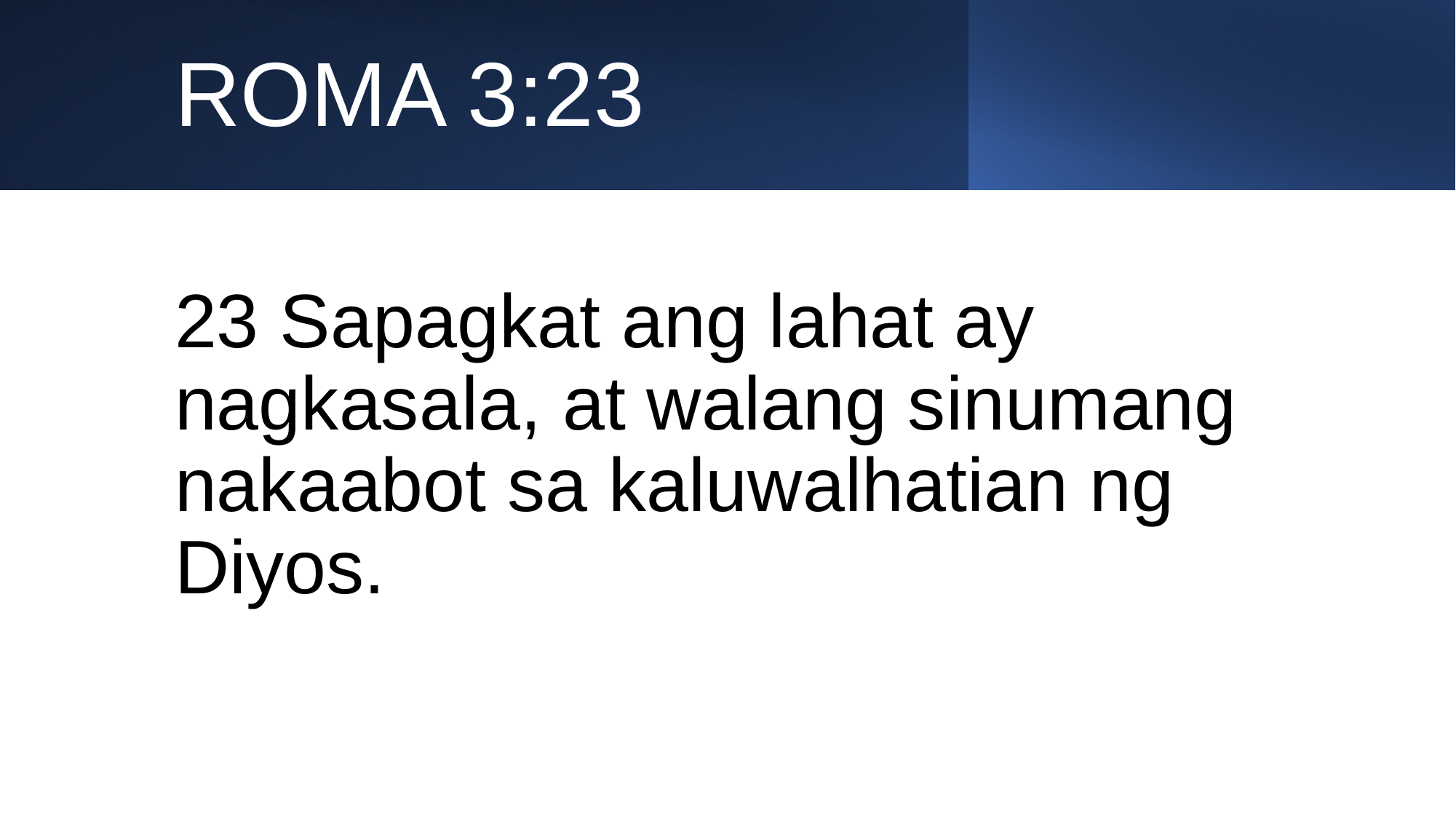

# ROMA 3:23
23 Sapagkat ang lahat ay nagkasala, at walang sinumang nakaabot sa kaluwalhatian ng Diyos.